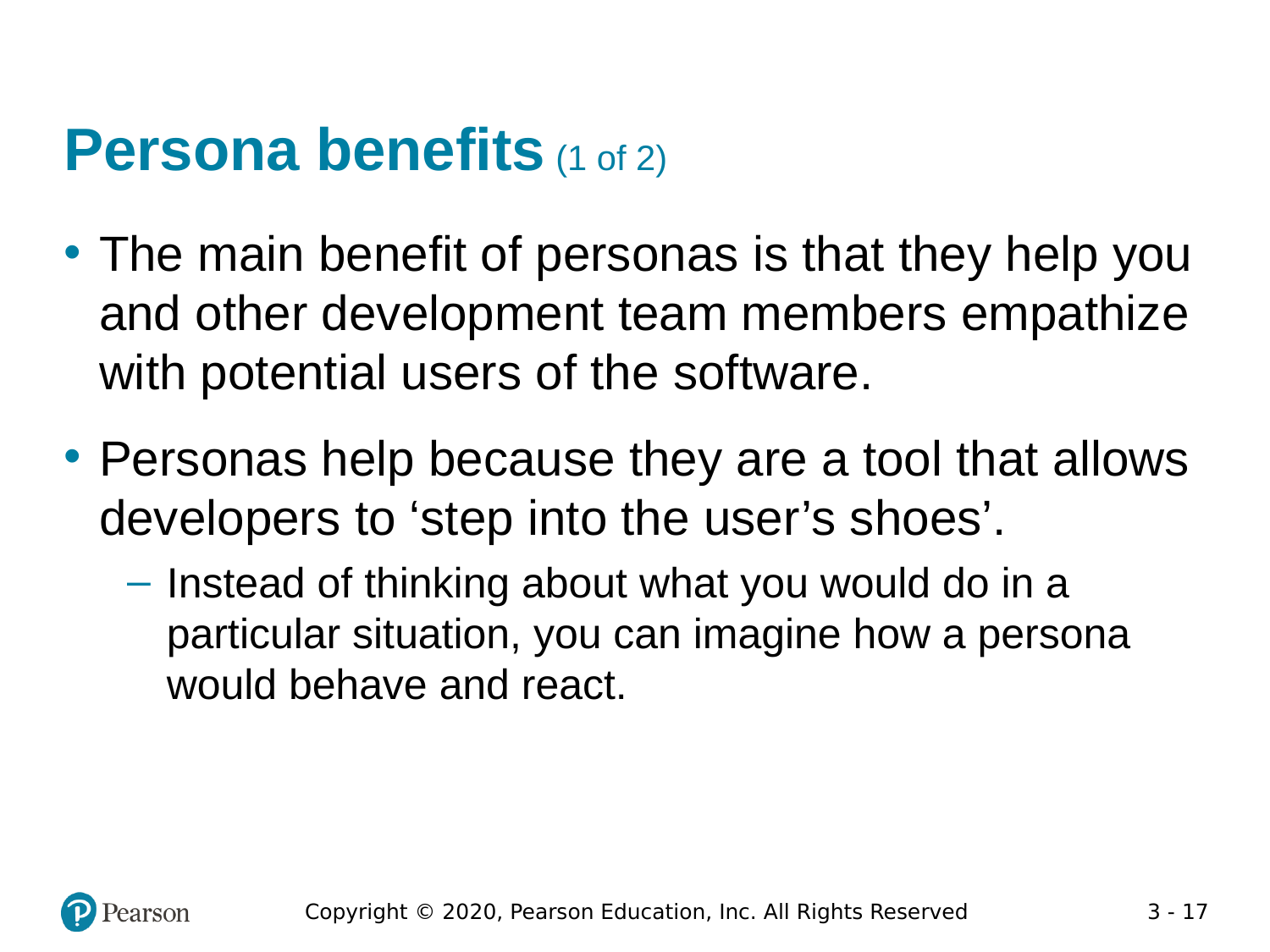

# Persona benefits (1 of 2)
The main benefit of personas is that they help you and other development team members empathize with potential users of the software.
Personas help because they are a tool that allows developers to ‘step into the user’s shoes’.
Instead of thinking about what you would do in a particular situation, you can imagine how a persona would behave and react.